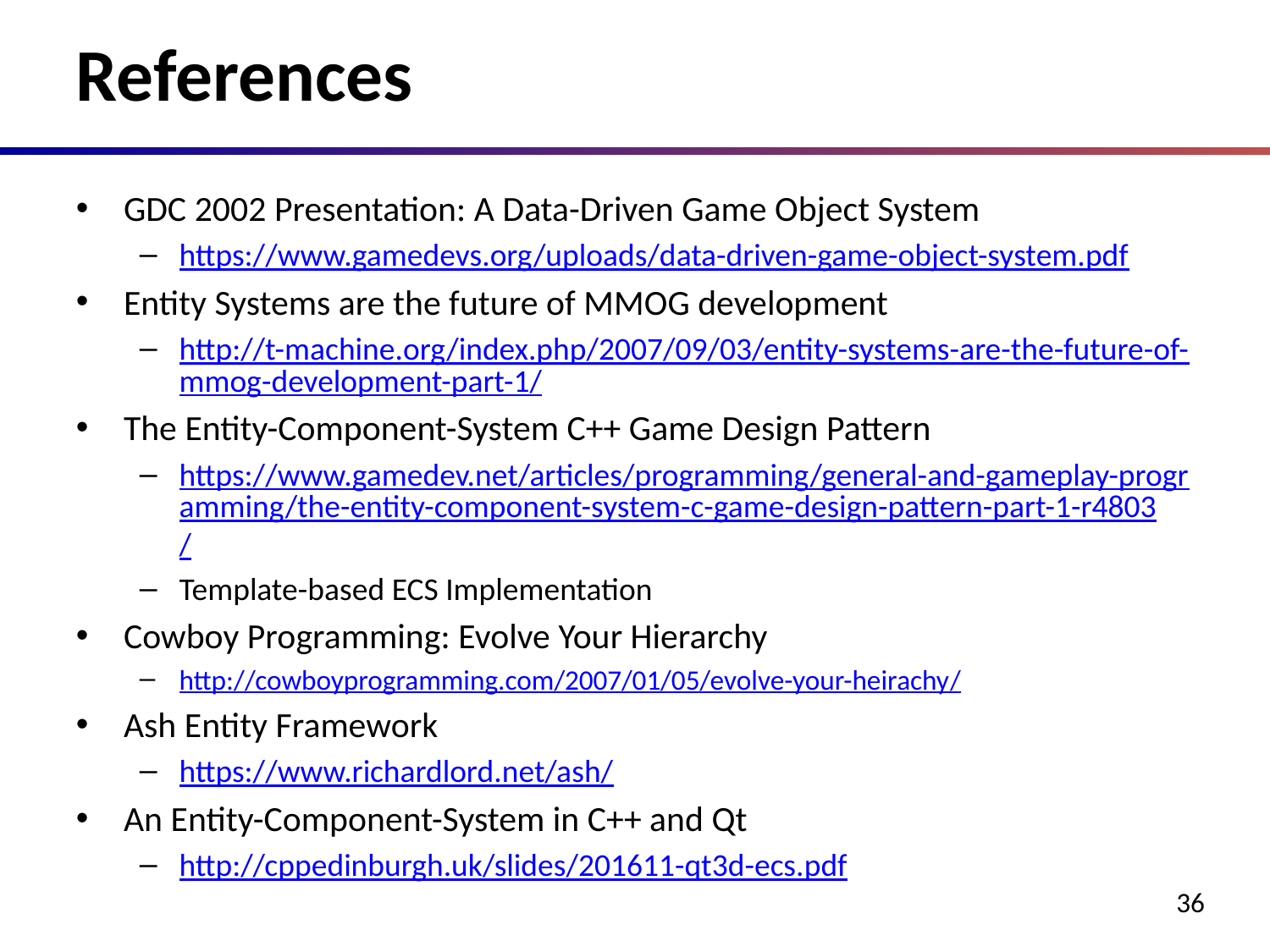

# References
GDC 2002 Presentation: A Data-Driven Game Object System
https://www.gamedevs.org/uploads/data-driven-game-object-system.pdf
Entity Systems are the future of MMOG development
http://t-machine.org/index.php/2007/09/03/entity-systems-are-the-future-of-mmog-development-part-1/
The Entity-Component-System C++ Game Design Pattern
https://www.gamedev.net/articles/programming/general-and-gameplay-programming/the-entity-component-system-c-game-design-pattern-part-1-r4803/
Template-based ECS Implementation
Cowboy Programming: Evolve Your Hierarchy
http://cowboyprogramming.com/2007/01/05/evolve-your-heirachy/
Ash Entity Framework
https://www.richardlord.net/ash/
An Entity-Component-System in C++ and Qt
http://cppedinburgh.uk/slides/201611-qt3d-ecs.pdf